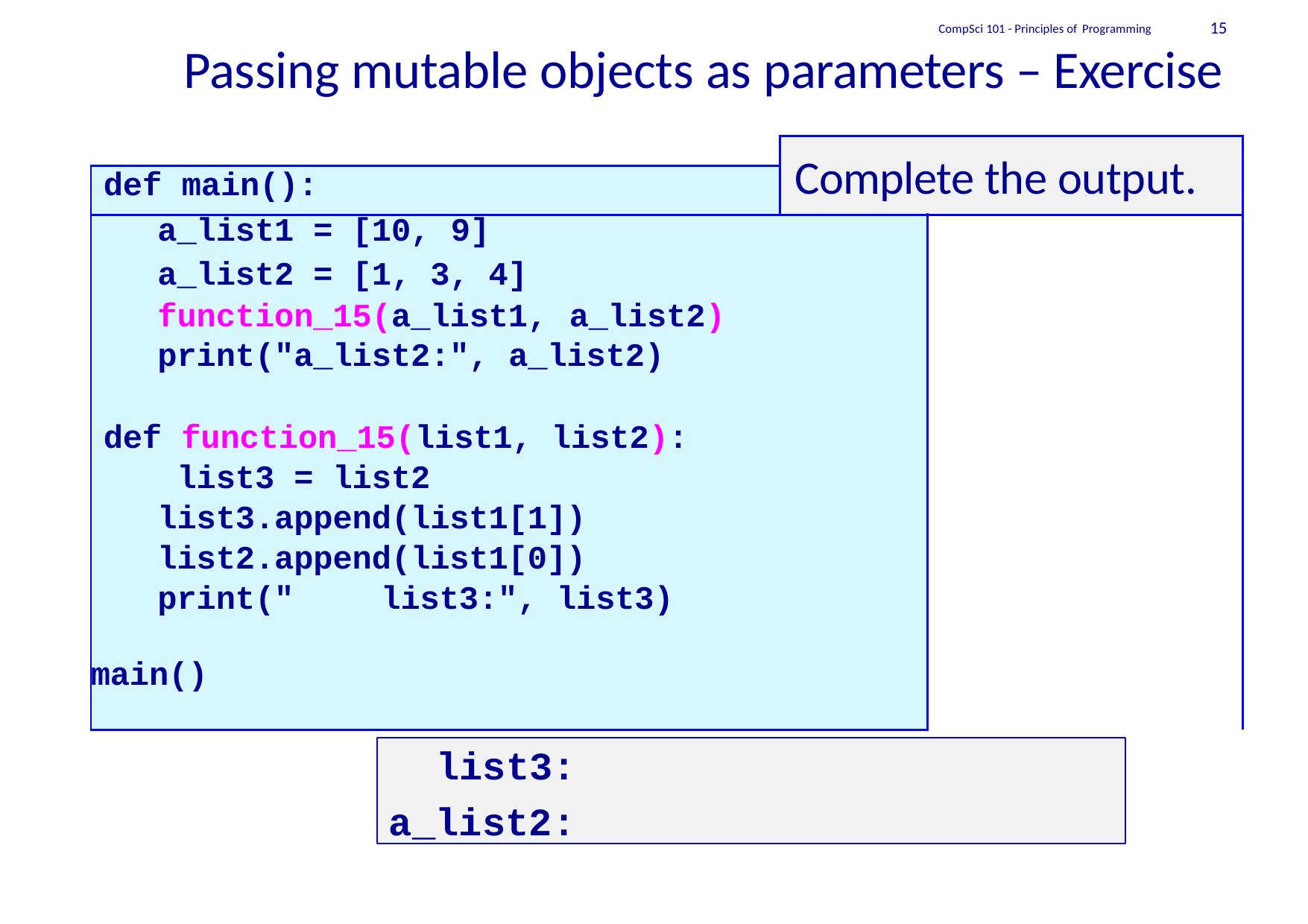

15
CompSci 101 - Principles of Programming
Passing mutable objects as parameters – Exercise
|  |  |  |
| --- | --- | --- |
| def main(): | Compl | ete the output. |
| a\_list1 = [10, 9] a\_list2 = [1, 3, 4] function\_15(a\_list1, a\_list2) print("a\_list2:", a\_list2) def function\_15(list1, list2): list3 = list2 list3.append(list1[1]) list2.append(list1[0]) print(" list3:", list3) main() |  |  |
Complete the output.

list3:
a_list2: